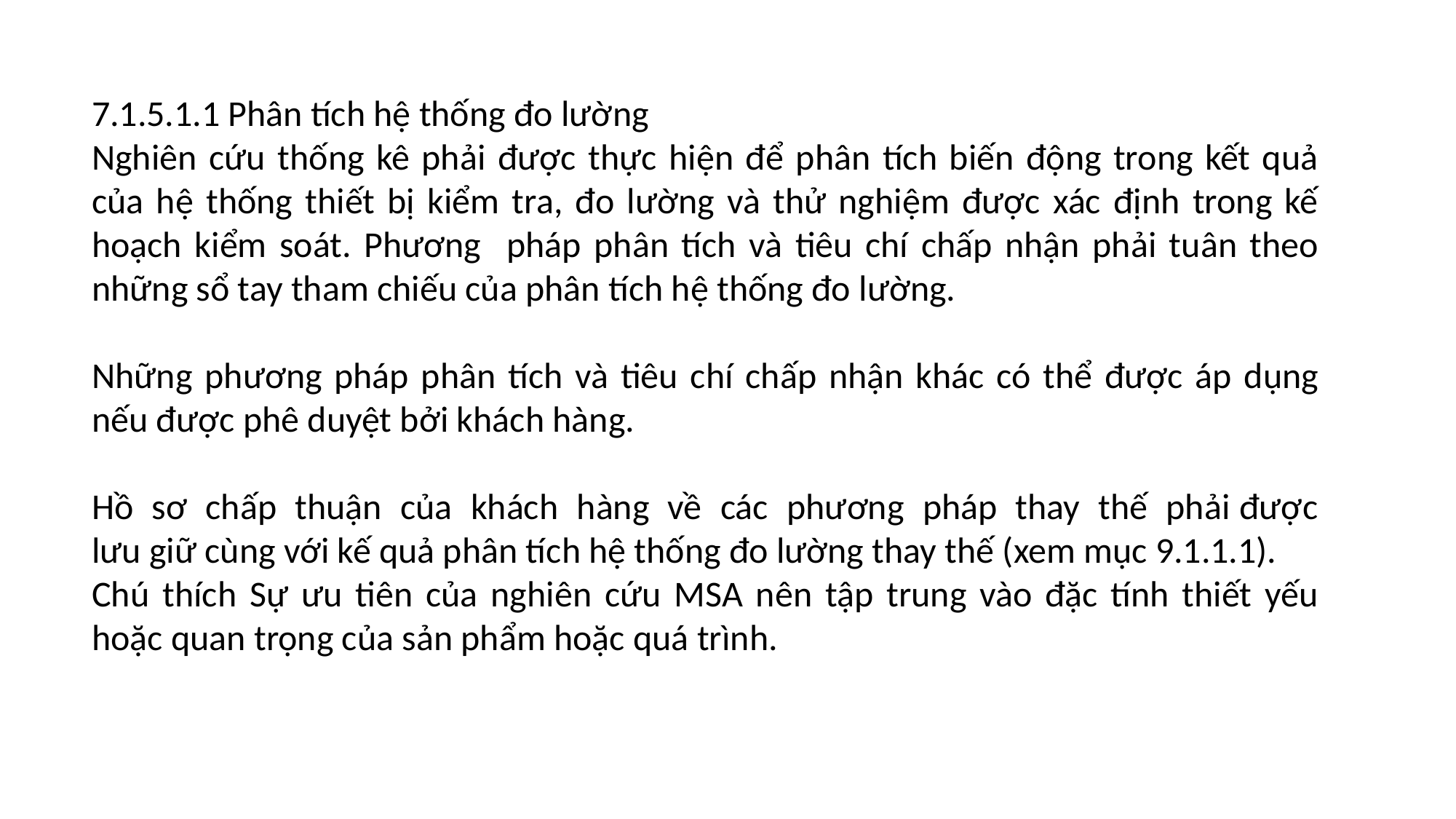

7.1.5.1.1 Phân tích hệ thống đo lường
Nghiên cứu thống kê phải được thực hiện để phân tích biến động trong kết quả của hệ thống thiết bị kiểm tra, đo lường và thử nghiệm được xác định trong kế hoạch kiểm soát. Phương  pháp phân tích và tiêu chí chấp nhận phải tuân theo những sổ tay tham chiếu của phân tích hệ thống đo lường.

Những phương pháp phân tích và tiêu chí chấp nhận khác có thể được áp dụng nếu được phê duyệt bởi khách hàng.

Hồ  sơ  chấp  thuận  của  khách  hàng  về  các  phương  pháp  thay  thế  phải được lưu giữ cùng với kế quả phân tích hệ thống đo lường thay thế (xem mục 9.1.1.1).
Chú thích Sự ưu tiên của nghiên cứu MSA nên tập trung vào đặc tính thiết yếu hoặc quan trọng của sản phẩm hoặc quá trình.